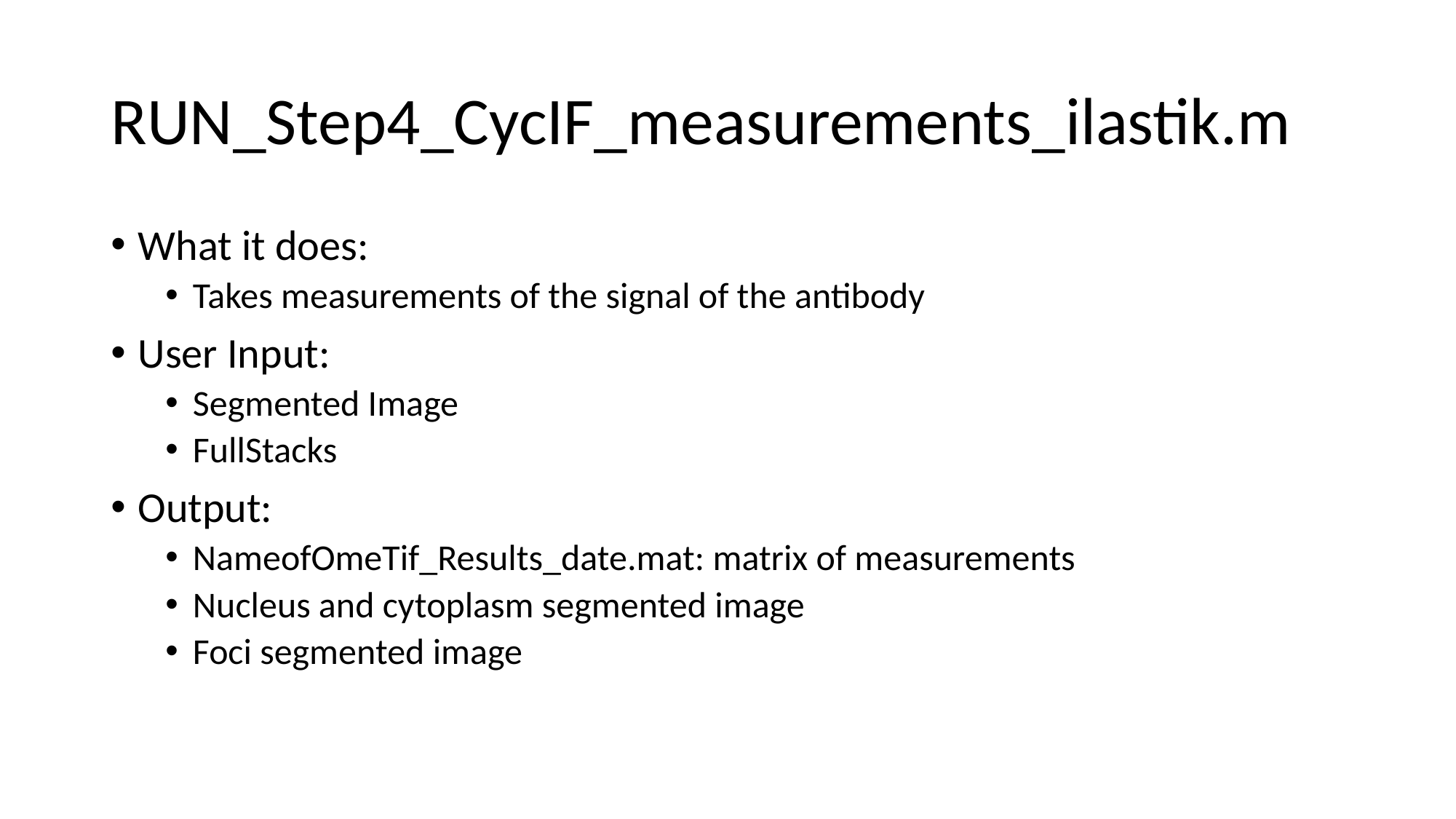

# RUN_Step4_CycIF_measurements_ilastik.m
What it does:
Takes measurements of the signal of the antibody
User Input:
Segmented Image
FullStacks
Output:
NameofOmeTif_Results_date.mat: matrix of measurements
Nucleus and cytoplasm segmented image
Foci segmented image